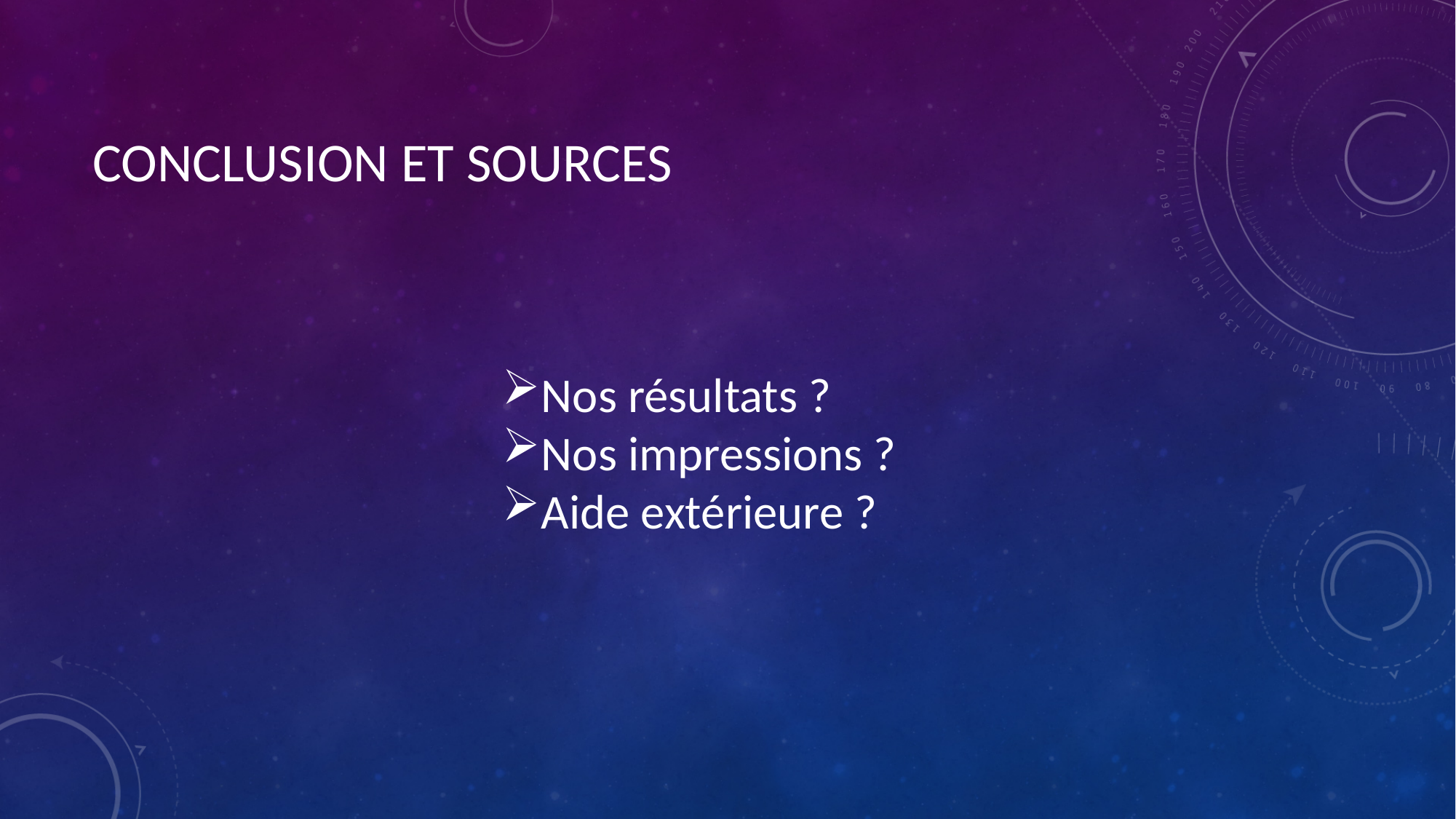

# Conclusion et sources
Nos résultats ?
Nos impressions ?
Aide extérieure ?